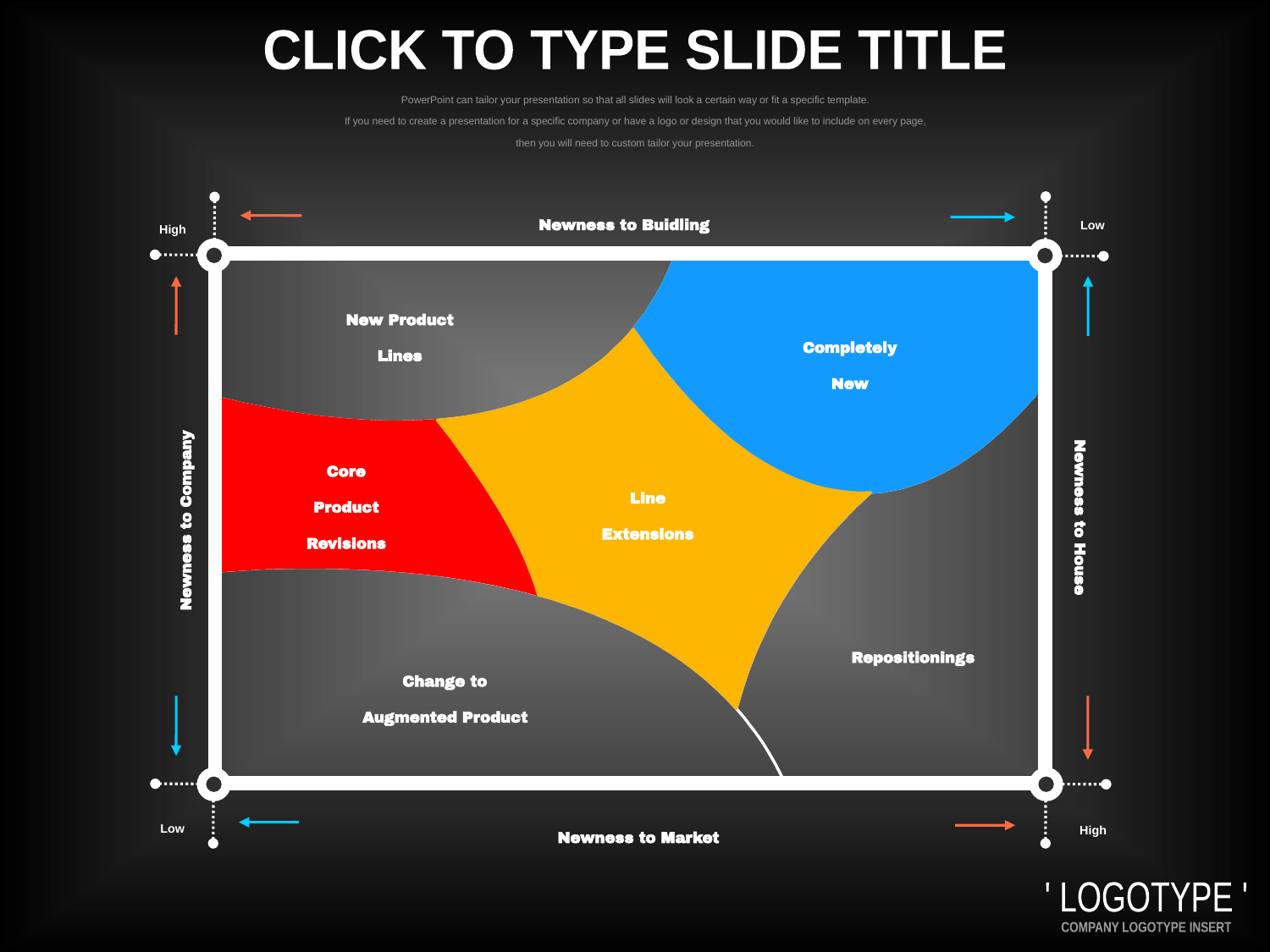

CLICK TO TYPE SLIDE TITLE
PowerPoint can tailor your presentation so that all slides will look a certain way or fit a specific template.
If you need to create a presentation for a specific company or have a logo or design that you would like to include on every page,
then you will need to custom tailor your presentation.
Newness to Buidling

Low
High

New Product
Lines
Completely
New

Core
Product
Revisions
Line
Extensions
Newness to House
Newness to Company

Repositionings
Change to
Augmented Product

Low
High
Newness to Market

' LOGOTYPE '
COMPANY LOGOTYPE INSERT